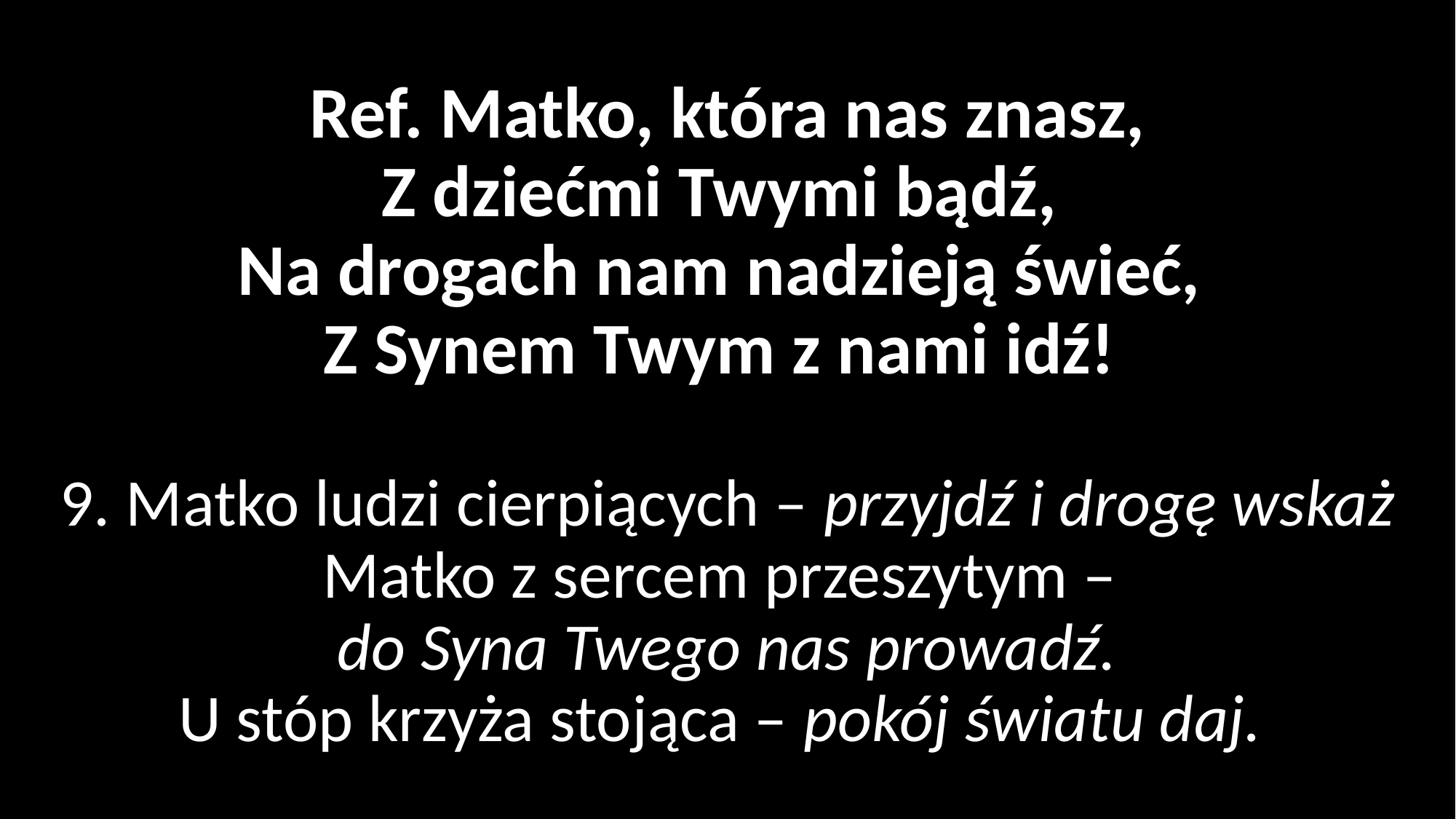

# Ref. Matko, która nas znasz, Z dziećmi Twymi bądź, Na drogach nam nadzieją świeć, Z Synem Twym z nami idź! 9. Matko ludzi cierpiących – przyjdź i drogę wskaż Matko z sercem przeszytym – do Syna Twego nas prowadź. U stóp krzyża stojąca – pokój światu daj.